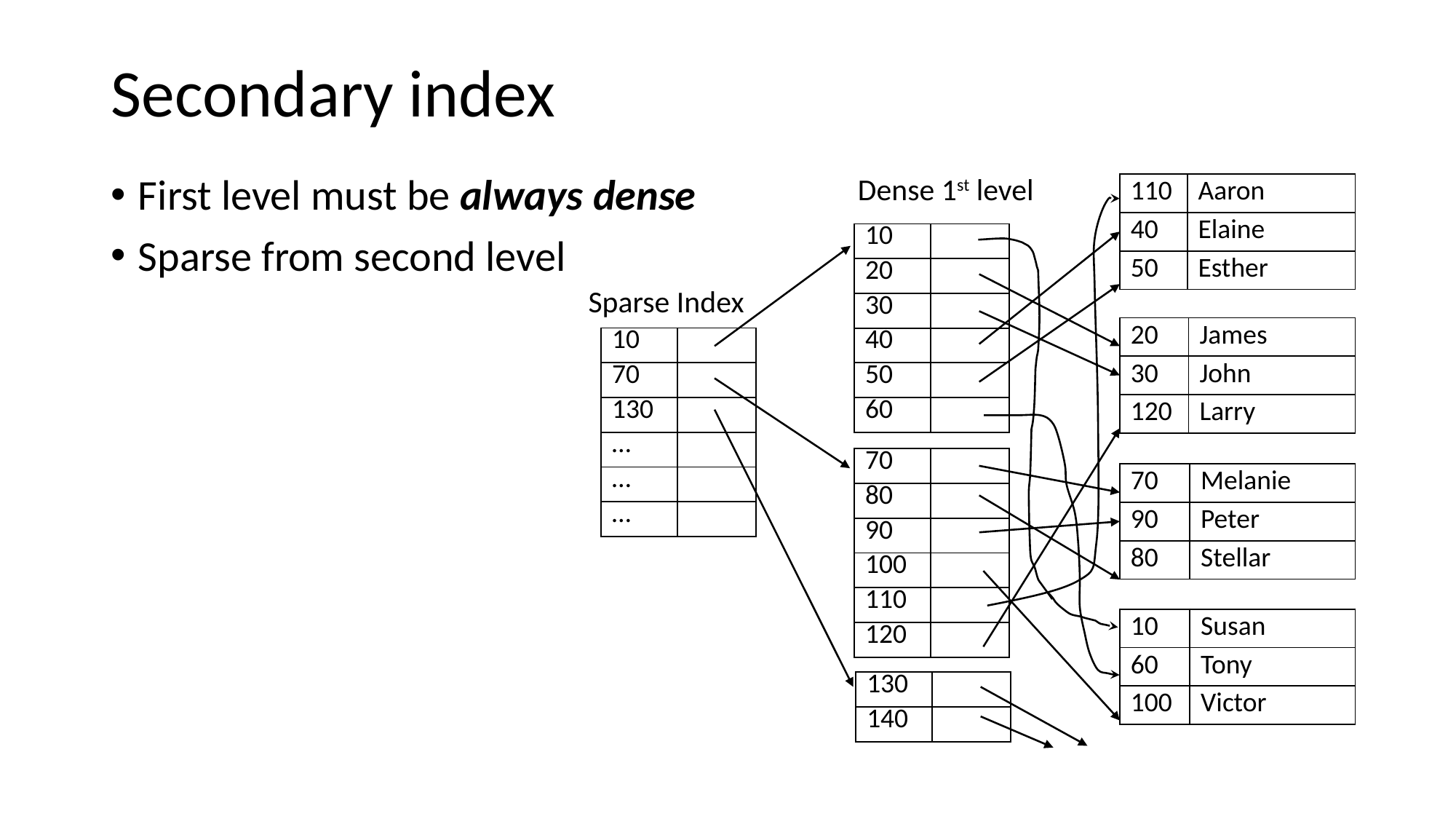

# Secondary index
Dense 1st level
First level must be always dense
Sparse from second level
| 110 | Aaron |
| --- | --- |
| 40 | Elaine |
| 50 | Esther |

| 10 |  |
| --- | --- |
| 20 |  |
| 30 |  |
| 40 |  |
| 50 |  |
| 60 |  |

Sparse Index
| 20 | James |
| --- | --- |
| 30 | John |
| 120 | Larry |
| 10 |  |
| --- | --- |
| 70 |  |
| 130 |  |
| … |  |
| … |  |
| … |  |

| 70 |  |
| --- | --- |
| 80 |  |
| 90 |  |
| 100 |  |
| 110 |  |
| 120 |  |
| 70 | Melanie |
| --- | --- |
| 90 | Peter |
| 80 | Stellar |
| 10 | Susan |
| --- | --- |
| 60 | Tony |
| 100 | Victor |
| 130 |  |
| --- | --- |
| 140 |  |